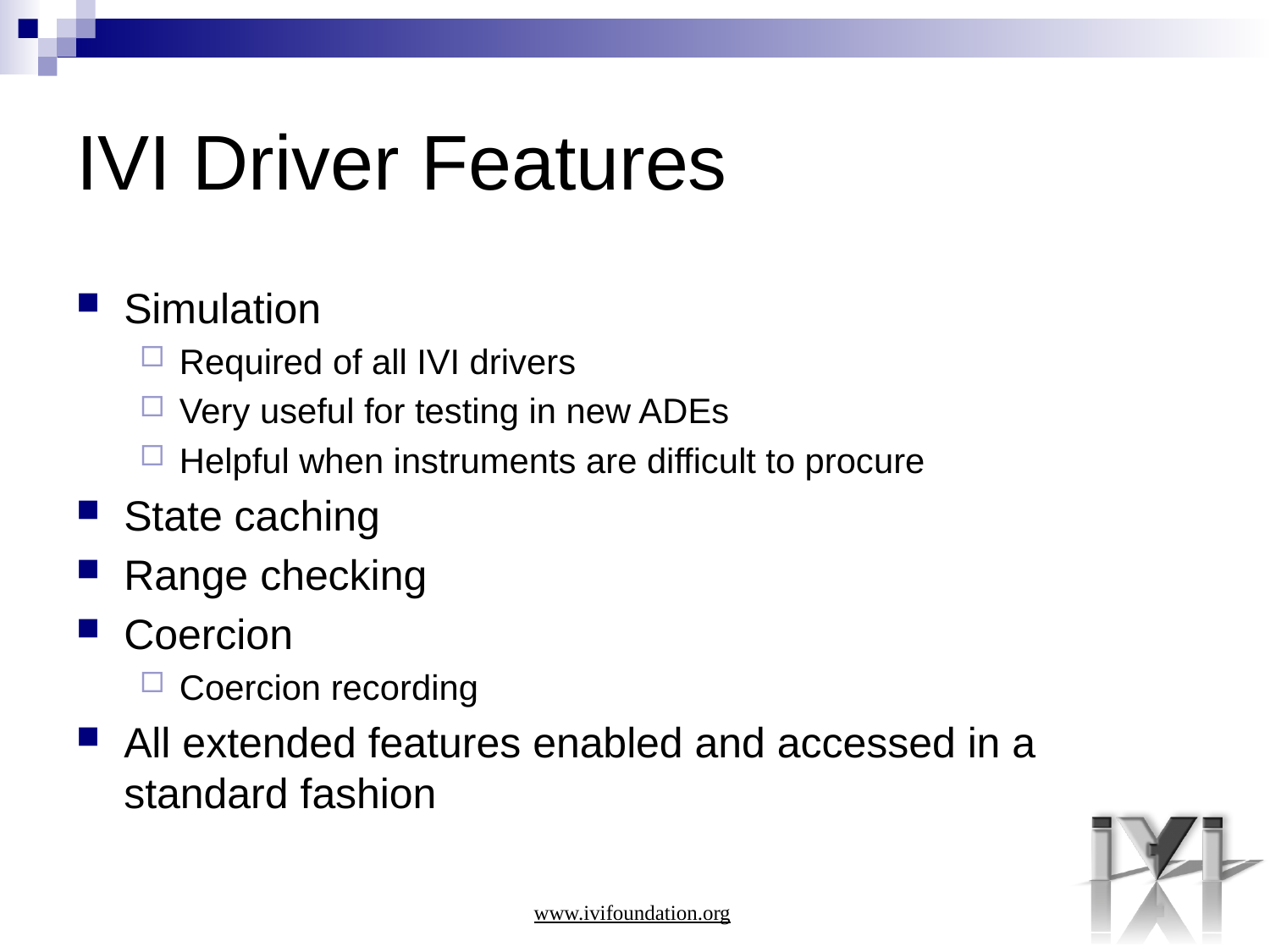

# IVI Driver Features
Simulation
Required of all IVI drivers
Very useful for testing in new ADEs
Helpful when instruments are difficult to procure
State caching
Range checking
Coercion
Coercion recording
All extended features enabled and accessed in a standard fashion
www.ivifoundation.org